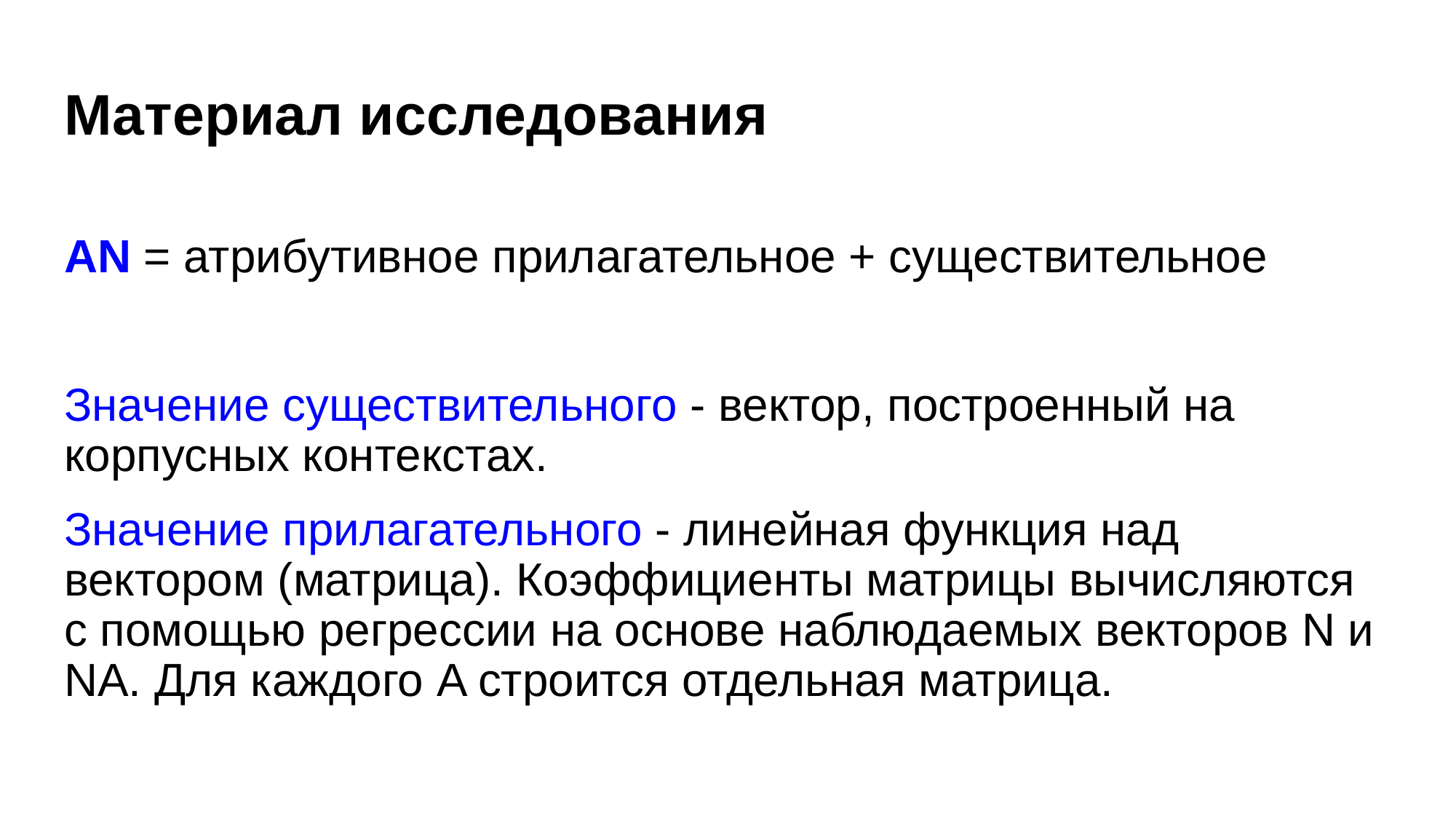

# Материал исследования
AN = атрибутивное прилагательное + существительное

Значение существительного - вектор, построенный на корпусных контекстах.
Значение прилагательного - линейная функция над вектором (матрица). Коэффициенты матрицы вычисляются с помощью регрессии на основе наблюдаемых векторов N и NA. Для каждого A строится отдельная матрица.